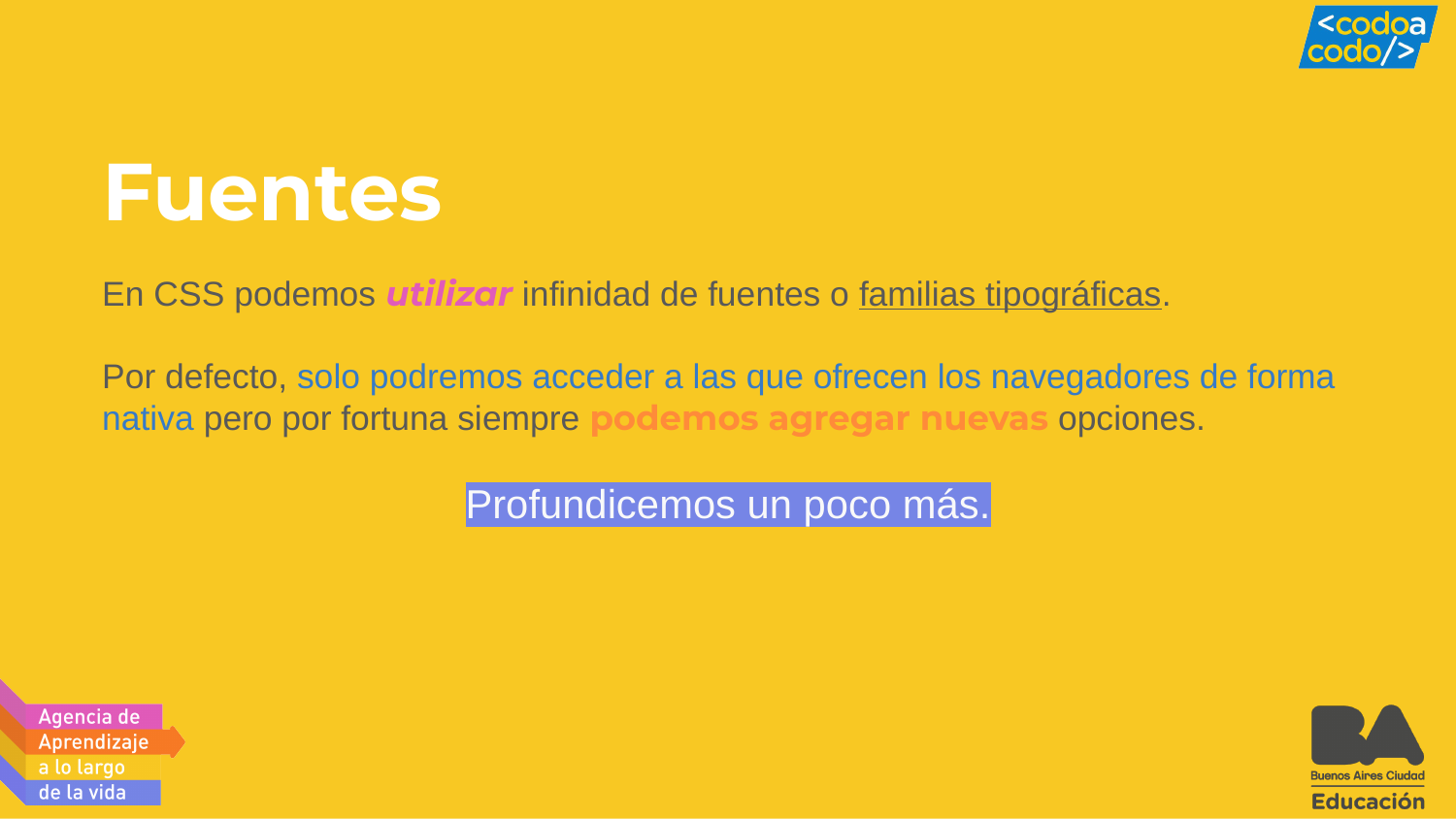

# Fuentes
En CSS podemos utilizar infinidad de fuentes o familias tipográficas.

Por defecto, solo podremos acceder a las que ofrecen los navegadores de forma nativa pero por fortuna siempre podemos agregar nuevas opciones.

Profundicemos un poco más.